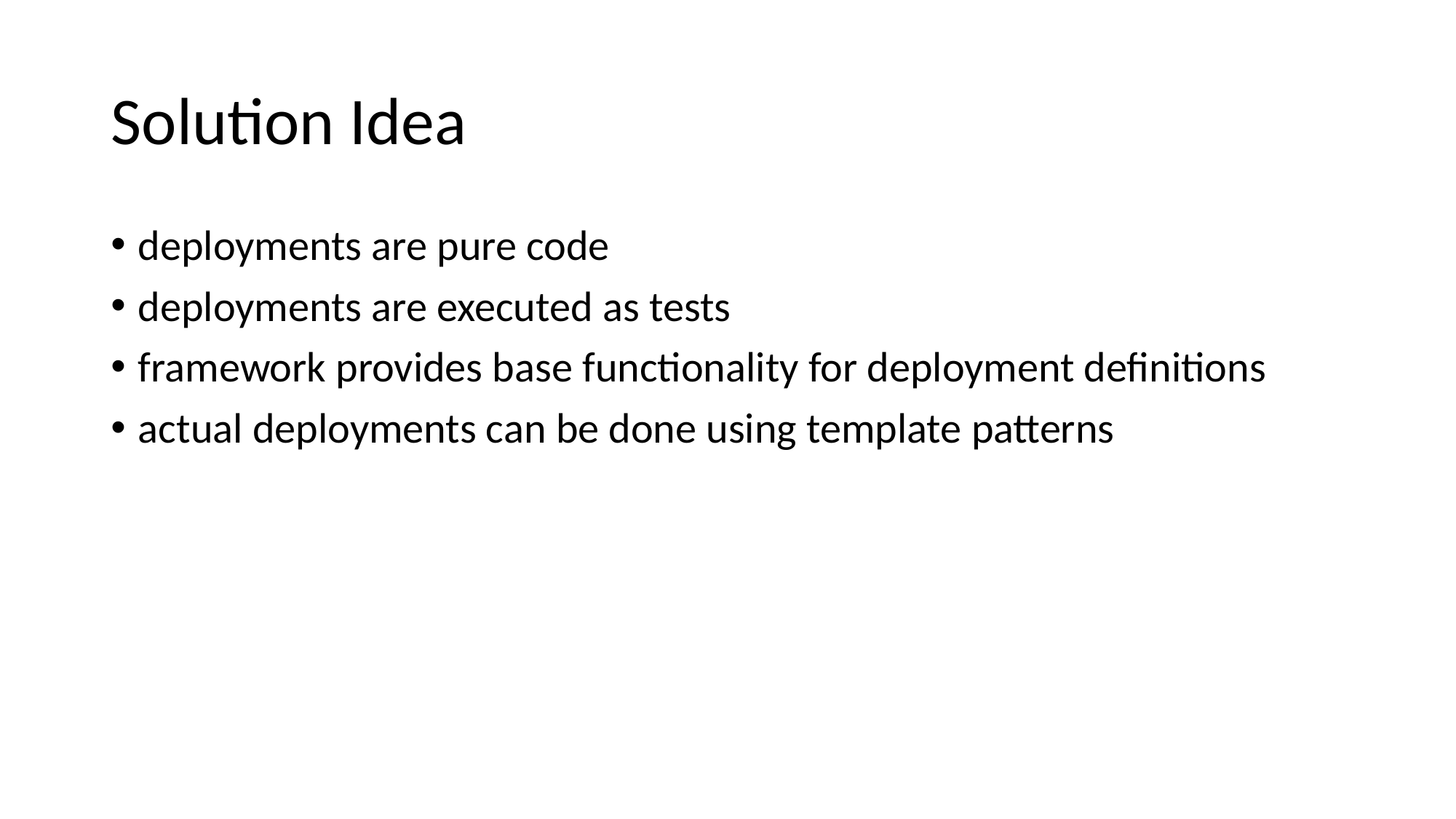

# Solution Idea
deployments are pure code
deployments are executed as tests
framework provides base functionality for deployment definitions
actual deployments can be done using template patterns